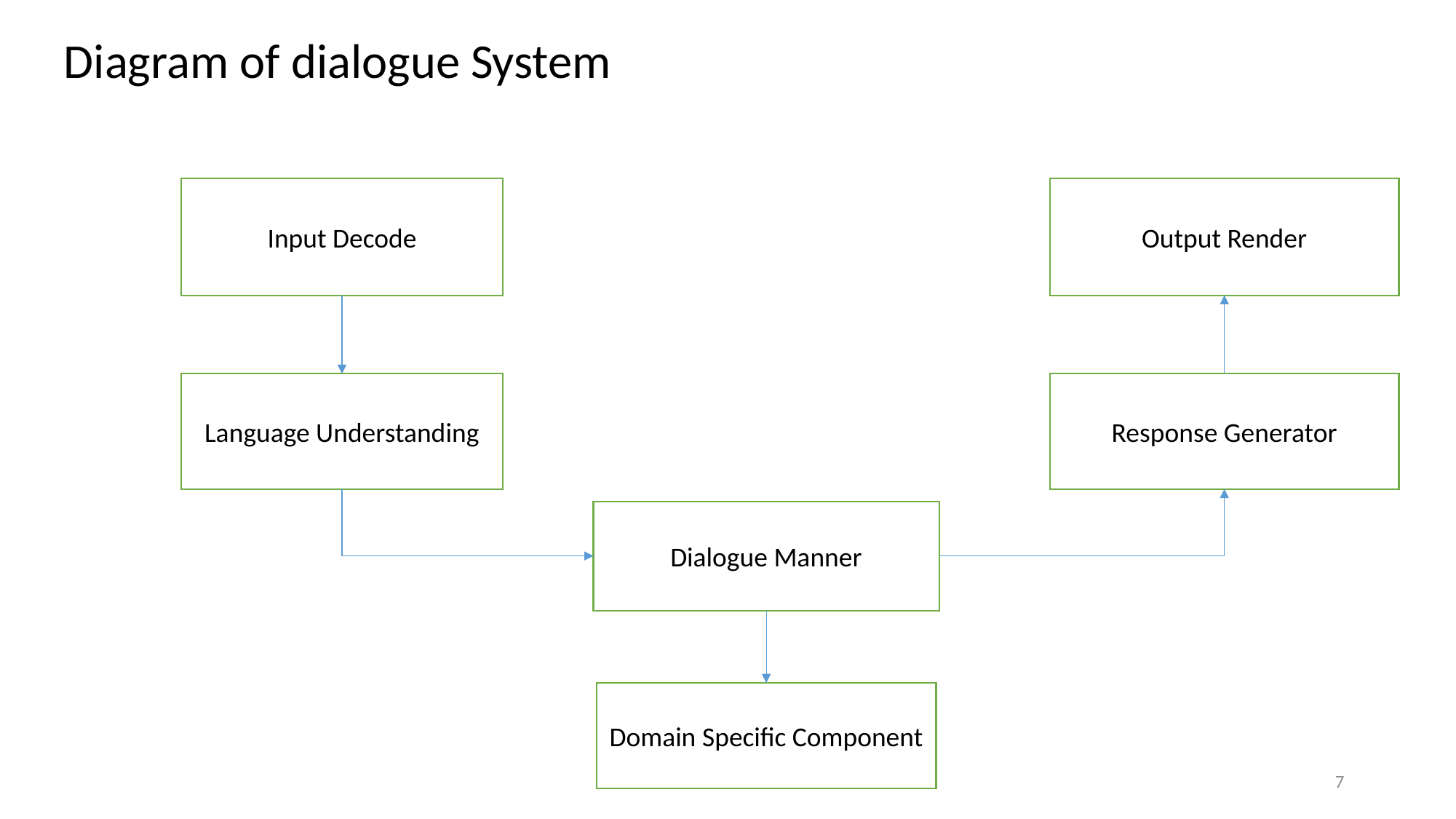

Diagram of dialogue System

Input Decode
Output Render
Language Understanding
Response Generator
Dialogue Manner
Domain Specific Component
7